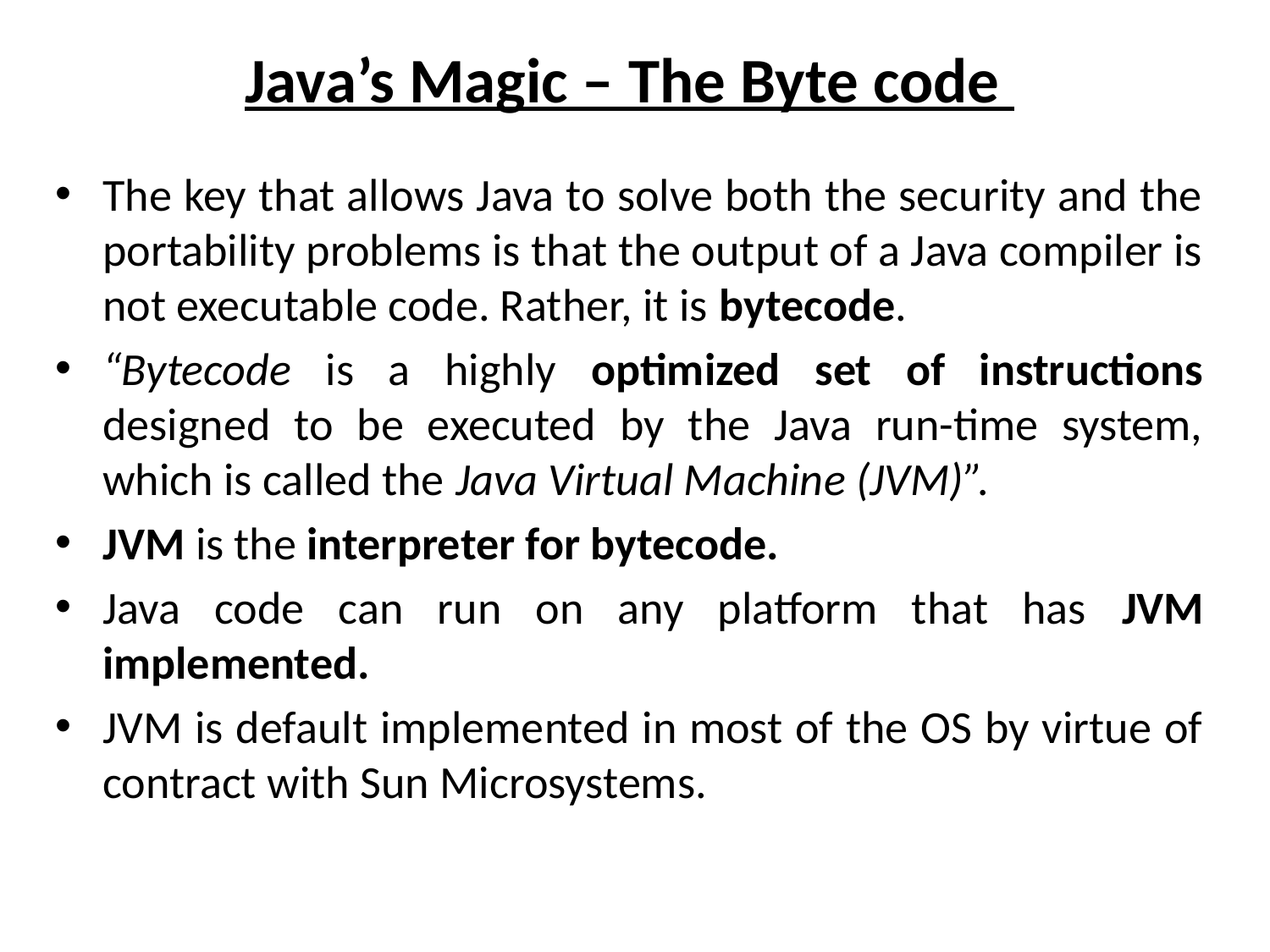

# Java’s Magic – The Byte code
The key that allows Java to solve both the security and the portability problems is that the output of a Java compiler is not executable code. Rather, it is bytecode.
“Bytecode is a highly optimized set of instructions designed to be executed by the Java run-time system, which is called the Java Virtual Machine (JVM)”.
JVM is the interpreter for bytecode.
Java code can run on any platform that has JVM implemented.
JVM is default implemented in most of the OS by virtue of contract with Sun Microsystems.